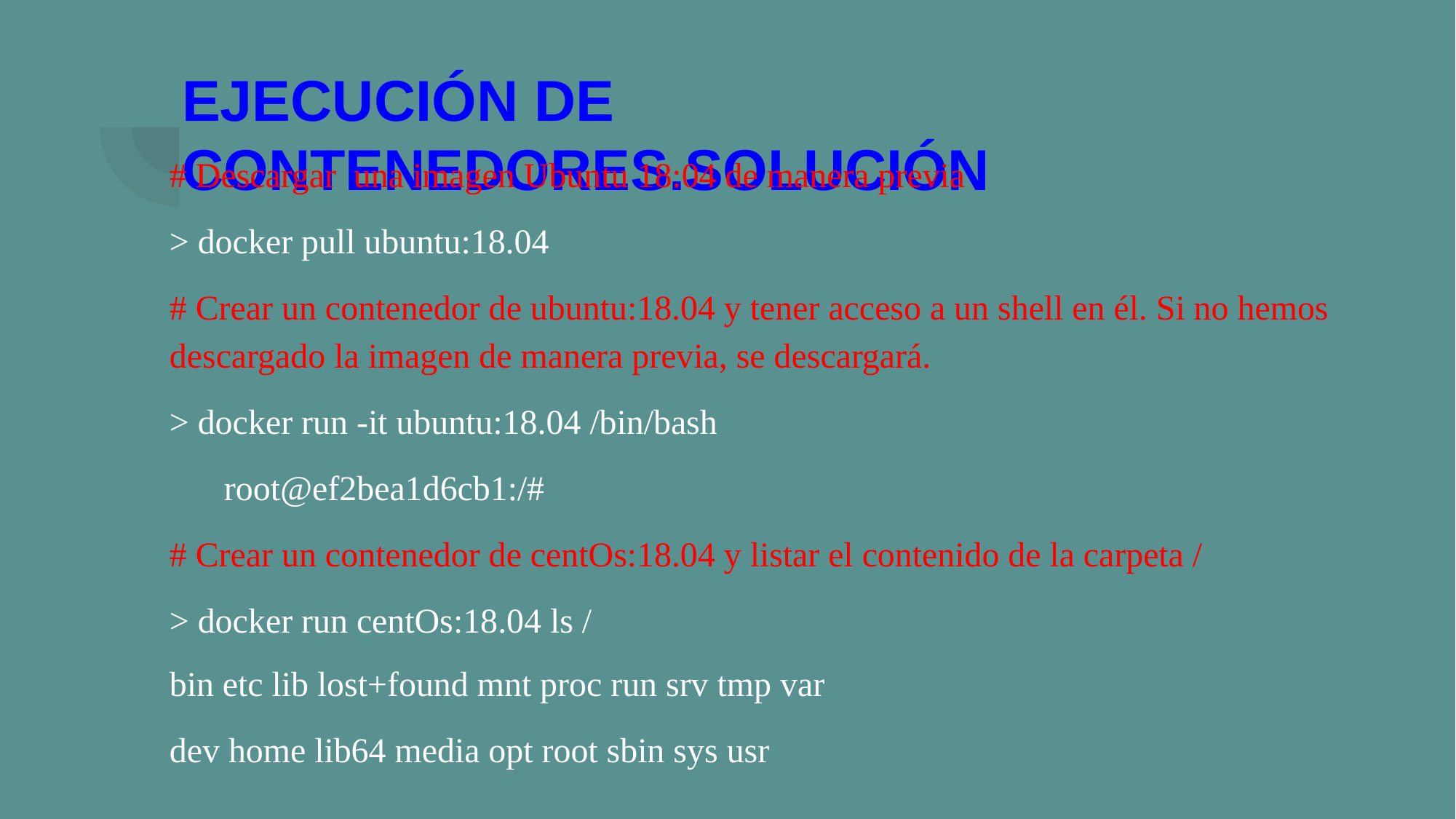

# EJECUCIÓN DE CONTENEDORES.SOLUCIÓN
# Descargar  una imagen Ubuntu 18:04 de manera previa
> docker pull ubuntu:18.04
# Crear un contenedor de ubuntu:18.04 y tener acceso a un shell en él. Si no hemos descargado la imagen de manera previa, se descargará.
> docker run -it ubuntu:18.04 /bin/bash
root@ef2bea1d6cb1:/#
# Crear un contenedor de centOs:18.04 y listar el contenido de la carpeta /
> docker run centOs:18.04 ls /
bin etc lib lost+found mnt proc run srv tmp var
dev home lib64 media opt root sbin sys usr